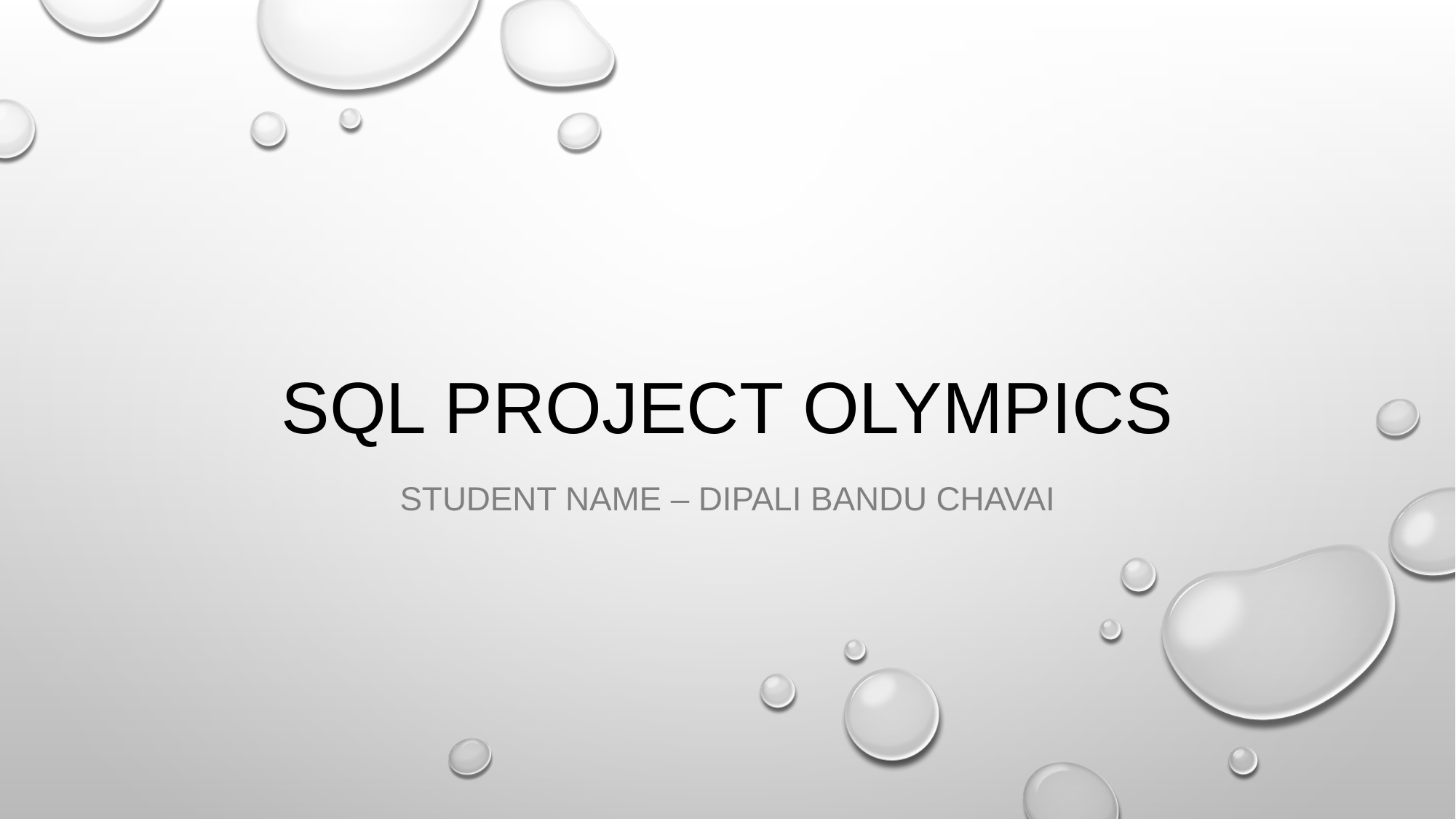

# SQL Project Olympics
STUDENT NAME – DIPALI BANDU CHAVAI